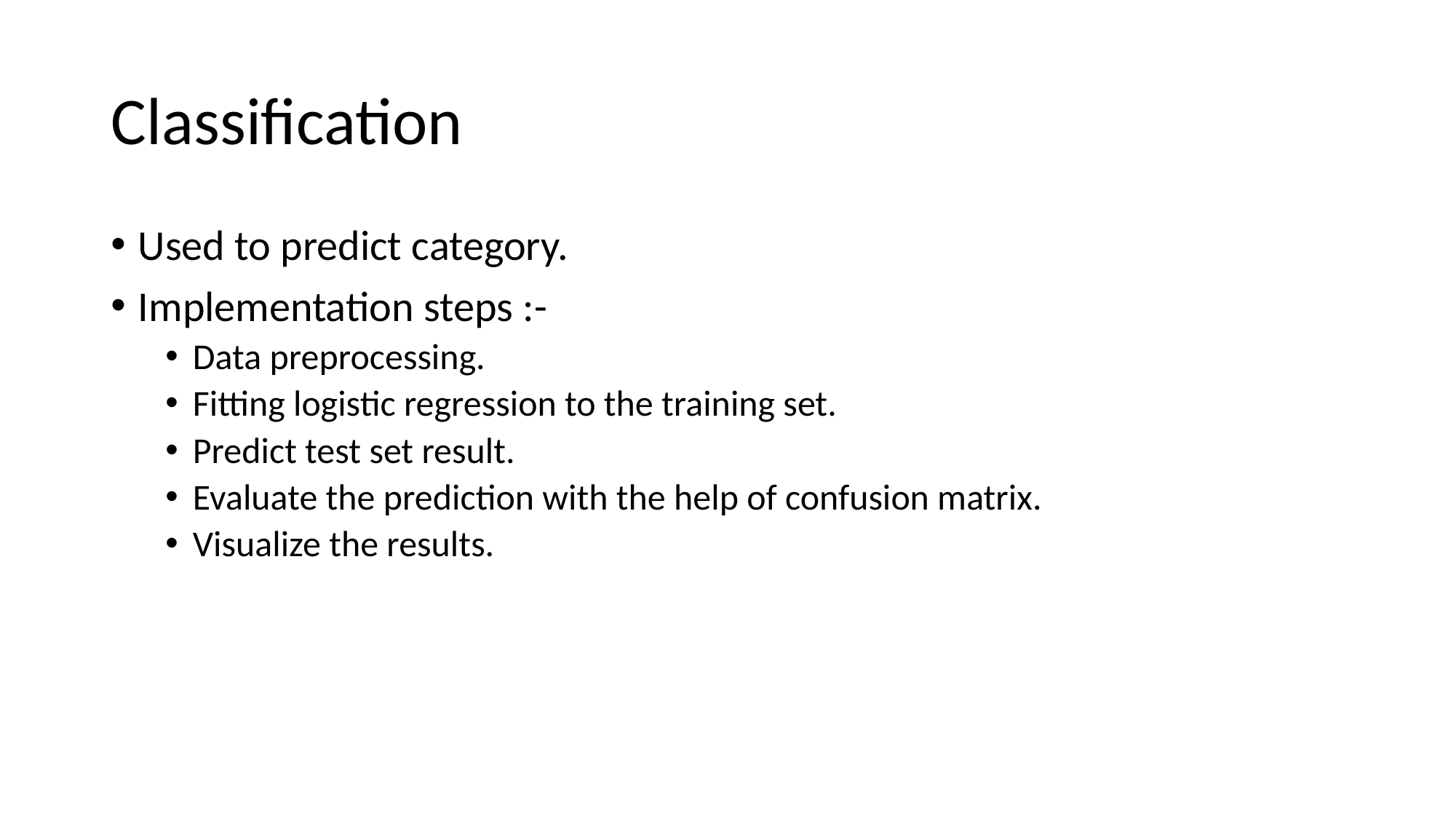

# Classification
Used to predict category.
Implementation steps :-
Data preprocessing.
Fitting logistic regression to the training set.
Predict test set result.
Evaluate the prediction with the help of confusion matrix.
Visualize the results.